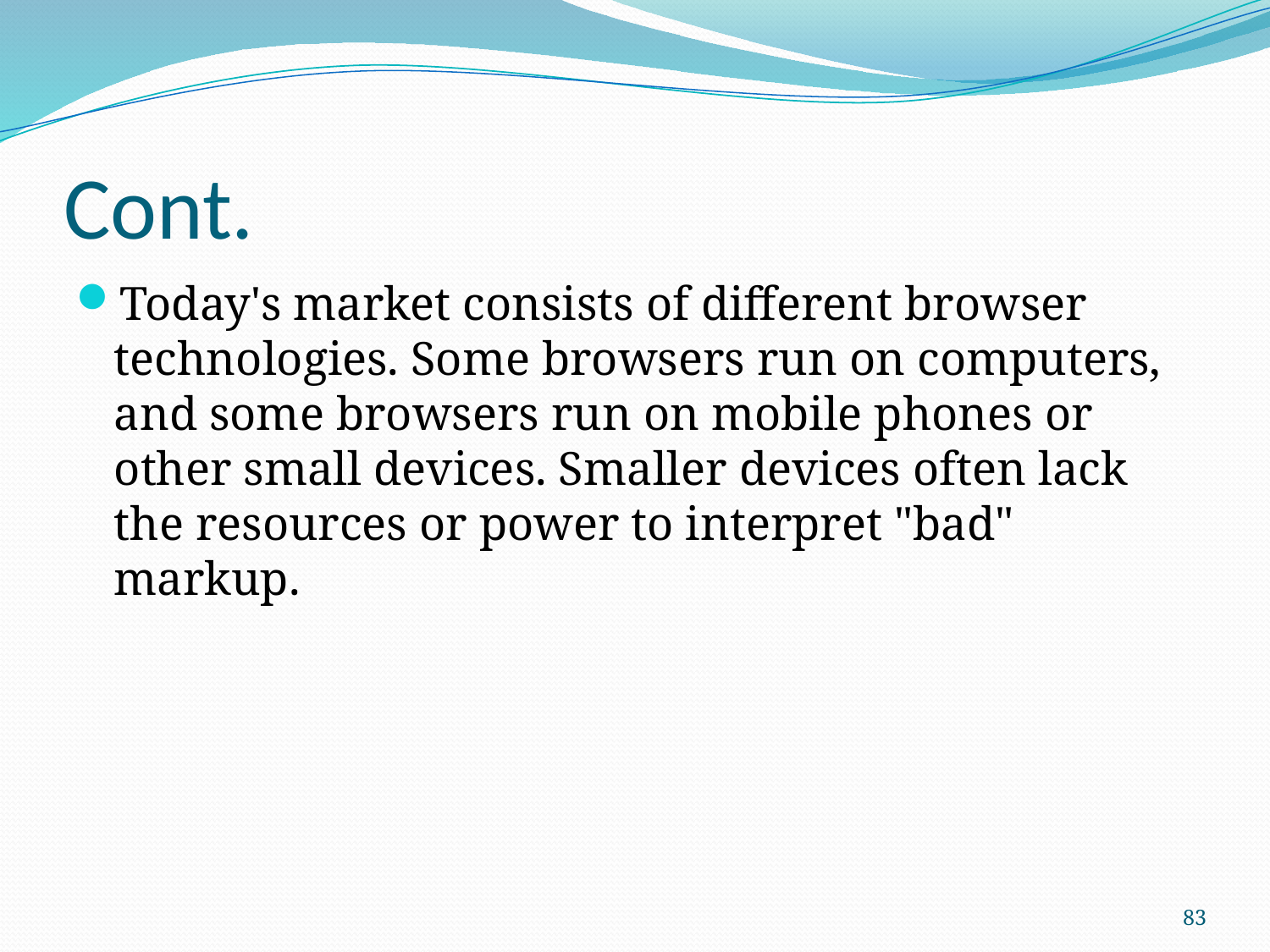

# Cont.
Today's market consists of different browser technologies. Some browsers run on computers, and some browsers run on mobile phones or other small devices. Smaller devices often lack the resources or power to interpret "bad" markup.
83